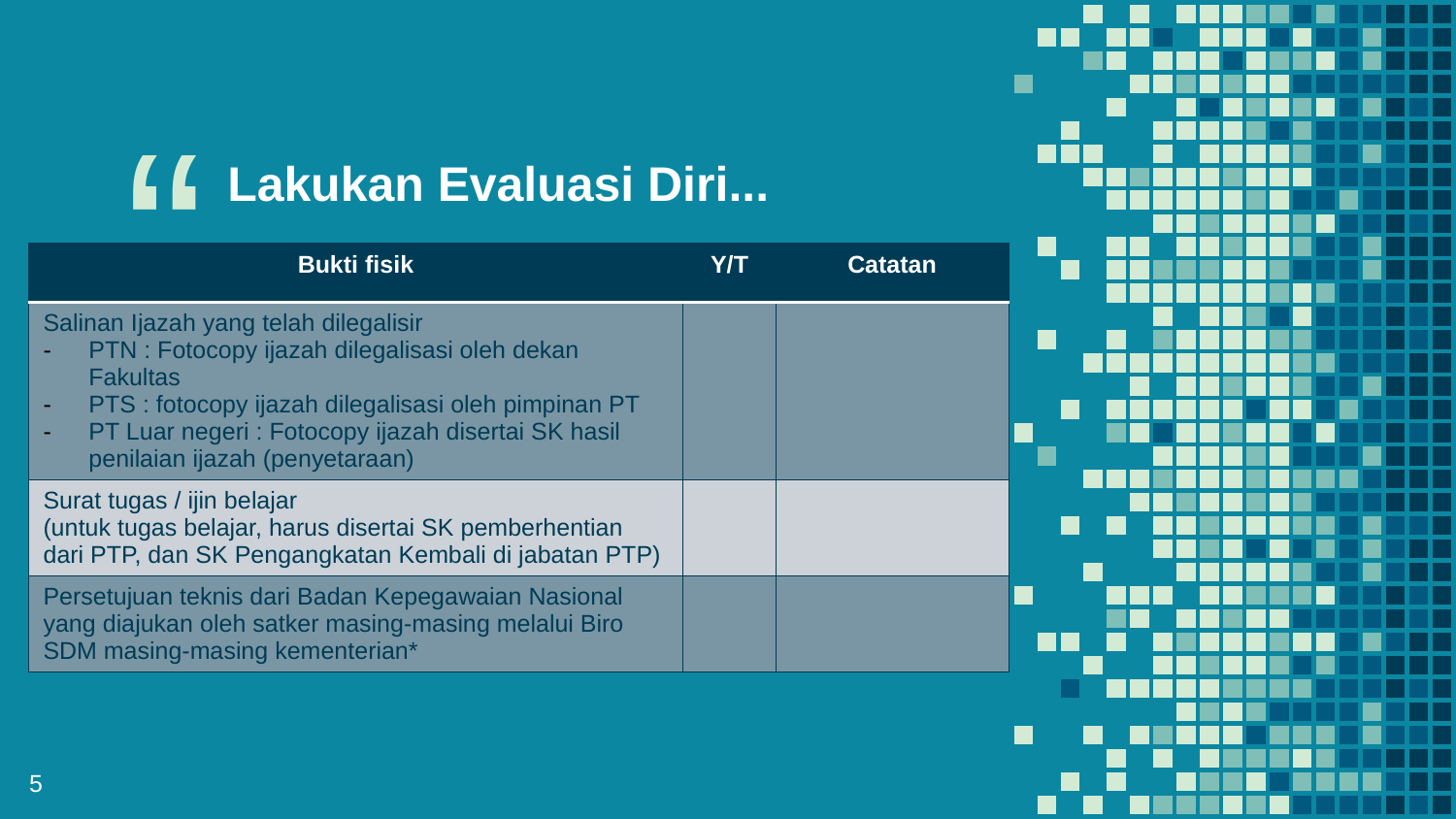

Lakukan Evaluasi Diri...
| Bukti fisik | Y/T | Catatan |
| --- | --- | --- |
| Salinan Ijazah yang telah dilegalisir PTN : Fotocopy ijazah dilegalisasi oleh dekan Fakultas PTS : fotocopy ijazah dilegalisasi oleh pimpinan PT PT Luar negeri : Fotocopy ijazah disertai SK hasil penilaian ijazah (penyetaraan) |  |  |
| Surat tugas / ijin belajar (untuk tugas belajar, harus disertai SK pemberhentian dari PTP, dan SK Pengangkatan Kembali di jabatan PTP) |  |  |
| Persetujuan teknis dari Badan Kepegawaian Nasional yang diajukan oleh satker masing-masing melalui Biro SDM masing-masing kementerian\* |  |  |
5